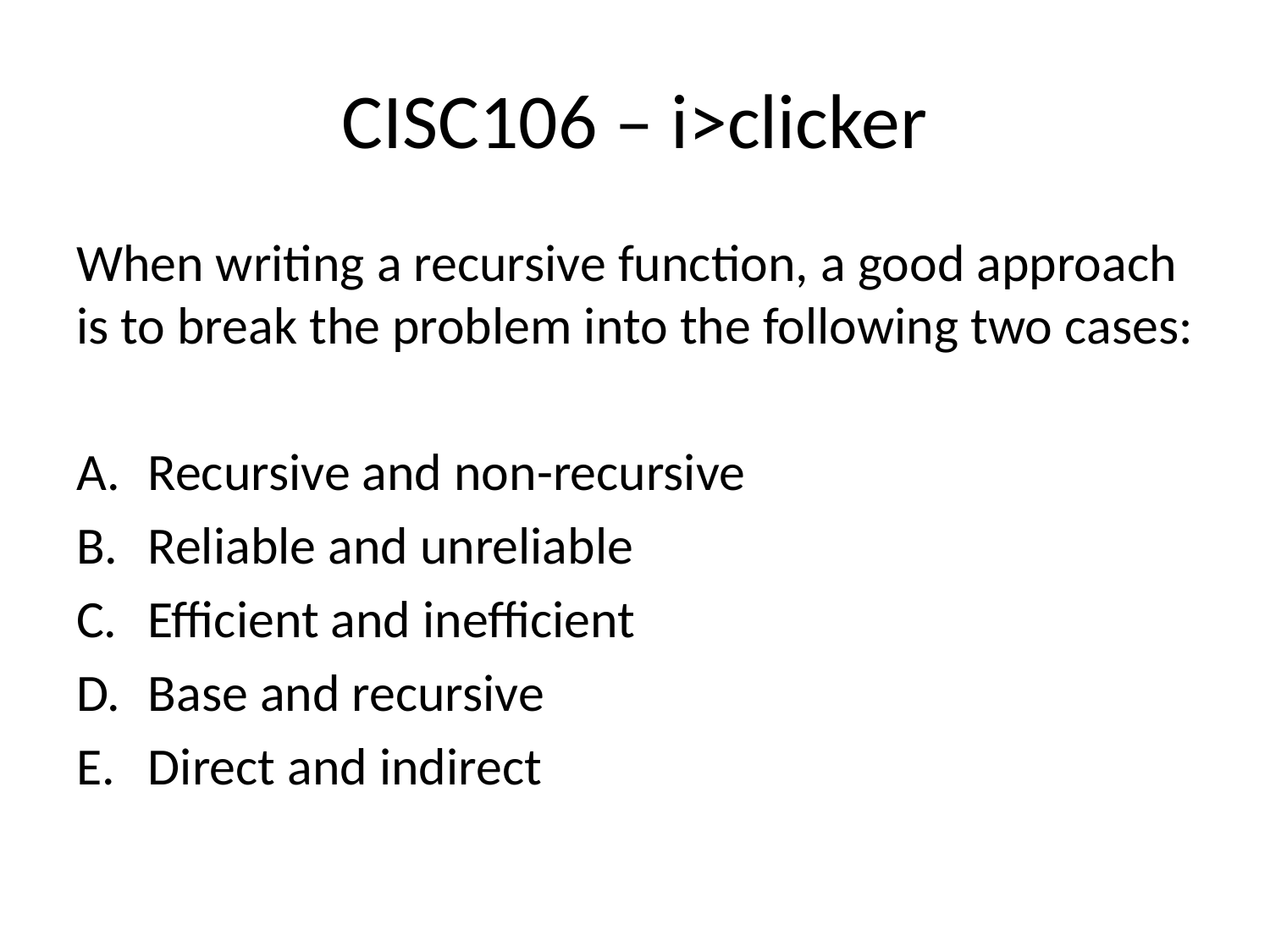

# CISC106 – i>clicker
When writing a recursive function, a good approach is to break the problem into the following two cases:

Recursive and non-recursive
Reliable and unreliable
Efficient and inefficient
Base and recursive
Direct and indirect